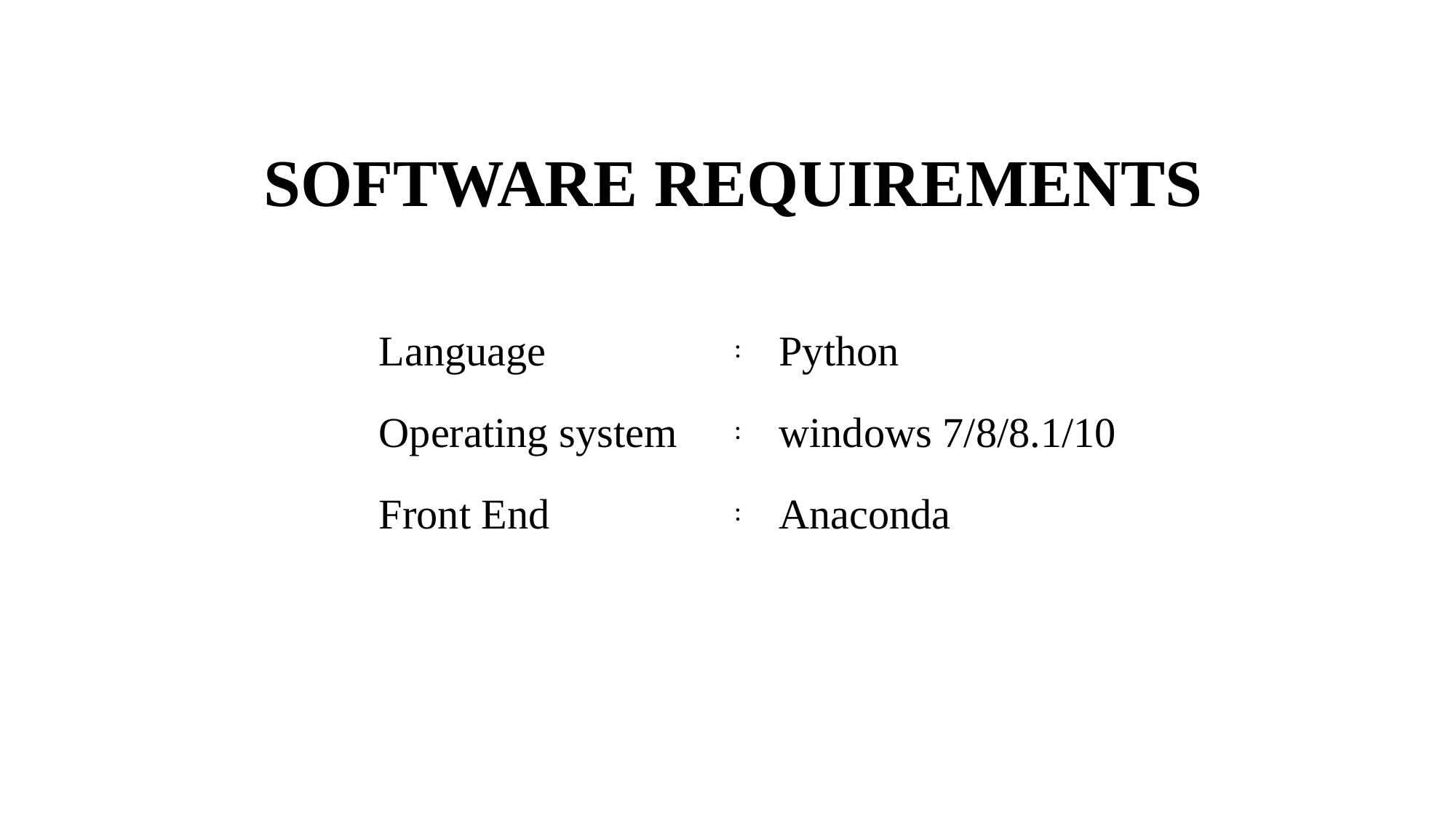

# SOFTWARE REQUIREMENTS
| Language | : | Python |
| --- | --- | --- |
| Operating system | : | windows 7/8/8.1/10 |
| Front End | : | Anaconda |